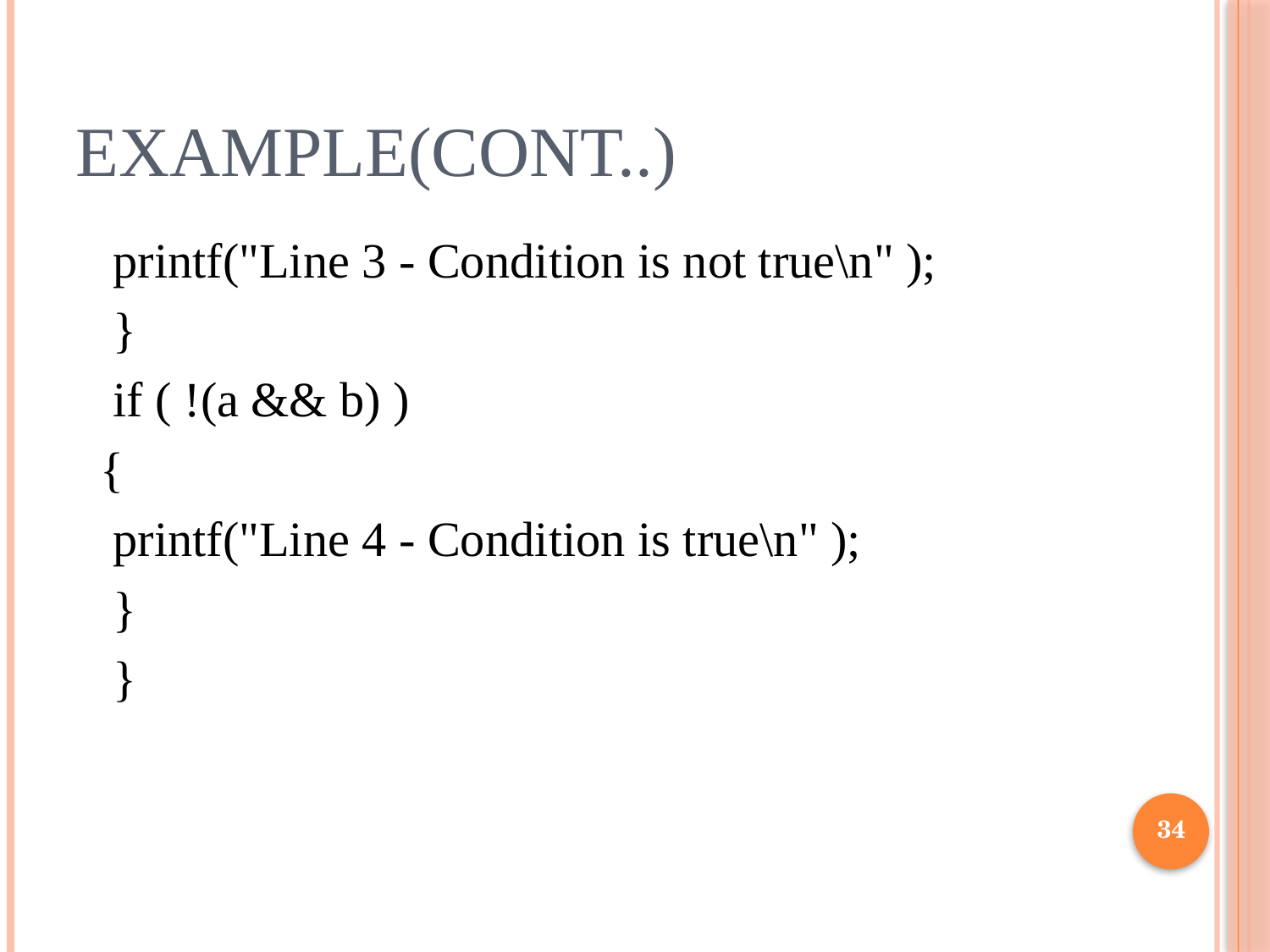

# Example(cont..)
   printf("Line 3 - Condition is not true\n" );
   }
   if ( !(a && b) )
  {
   printf("Line 4 - Condition is true\n" );
   }
   }

34